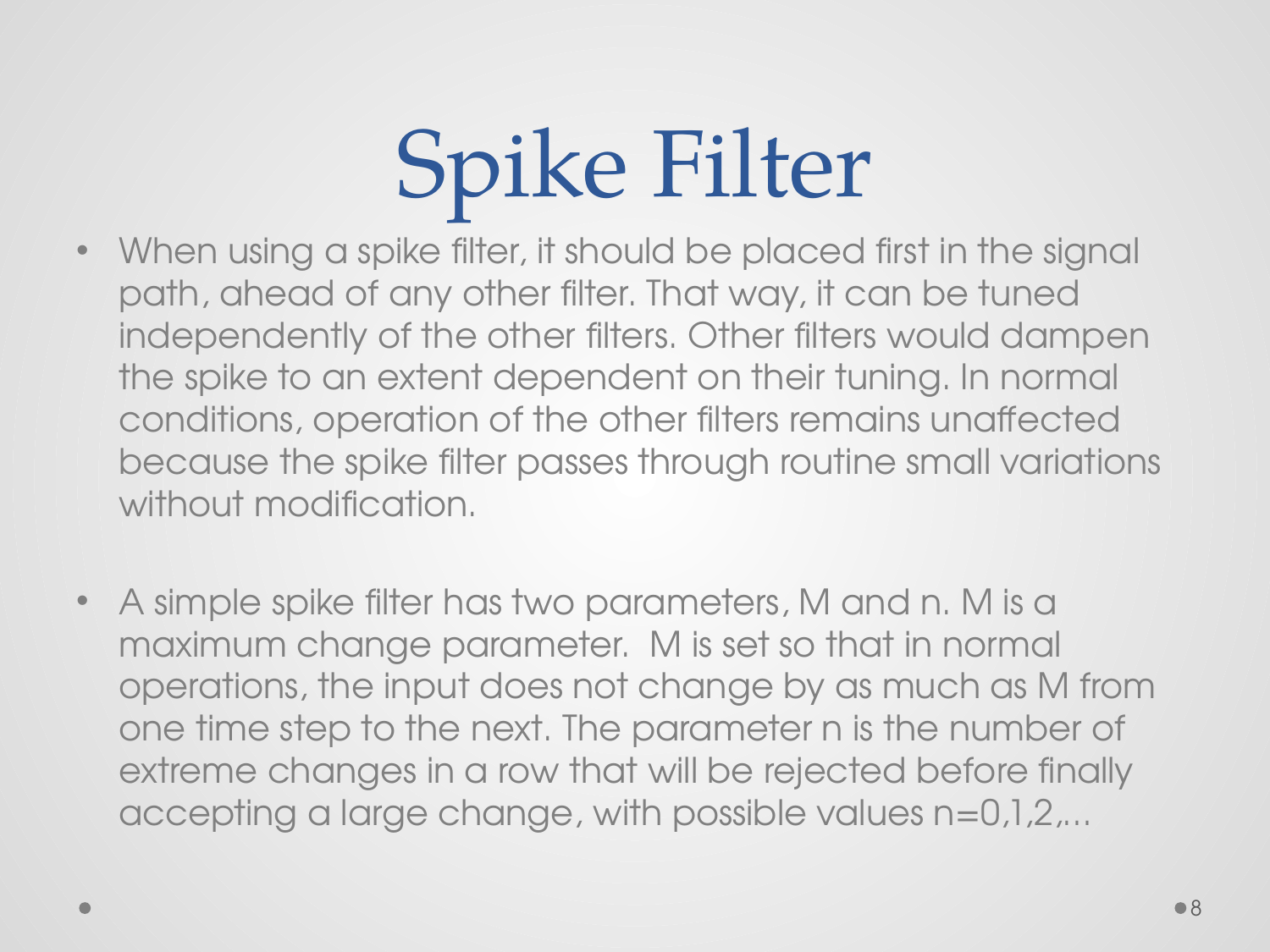

# Spike Filter
When using a spike filter, it should be placed first in the signal path, ahead of any other filter. That way, it can be tuned independently of the other filters. Other filters would dampen the spike to an extent dependent on their tuning. In normal conditions, operation of the other filters remains unaffected because the spike filter passes through routine small variations without modification.

A simple spike filter has two parameters, M and n. M is a maximum change parameter.  M is set so that in normal operations, the input does not change by as much as M from one time step to the next. The parameter n is the number of extreme changes in a row that will be rejected before finally accepting a large change, with possible values n=0,1,2,…

8